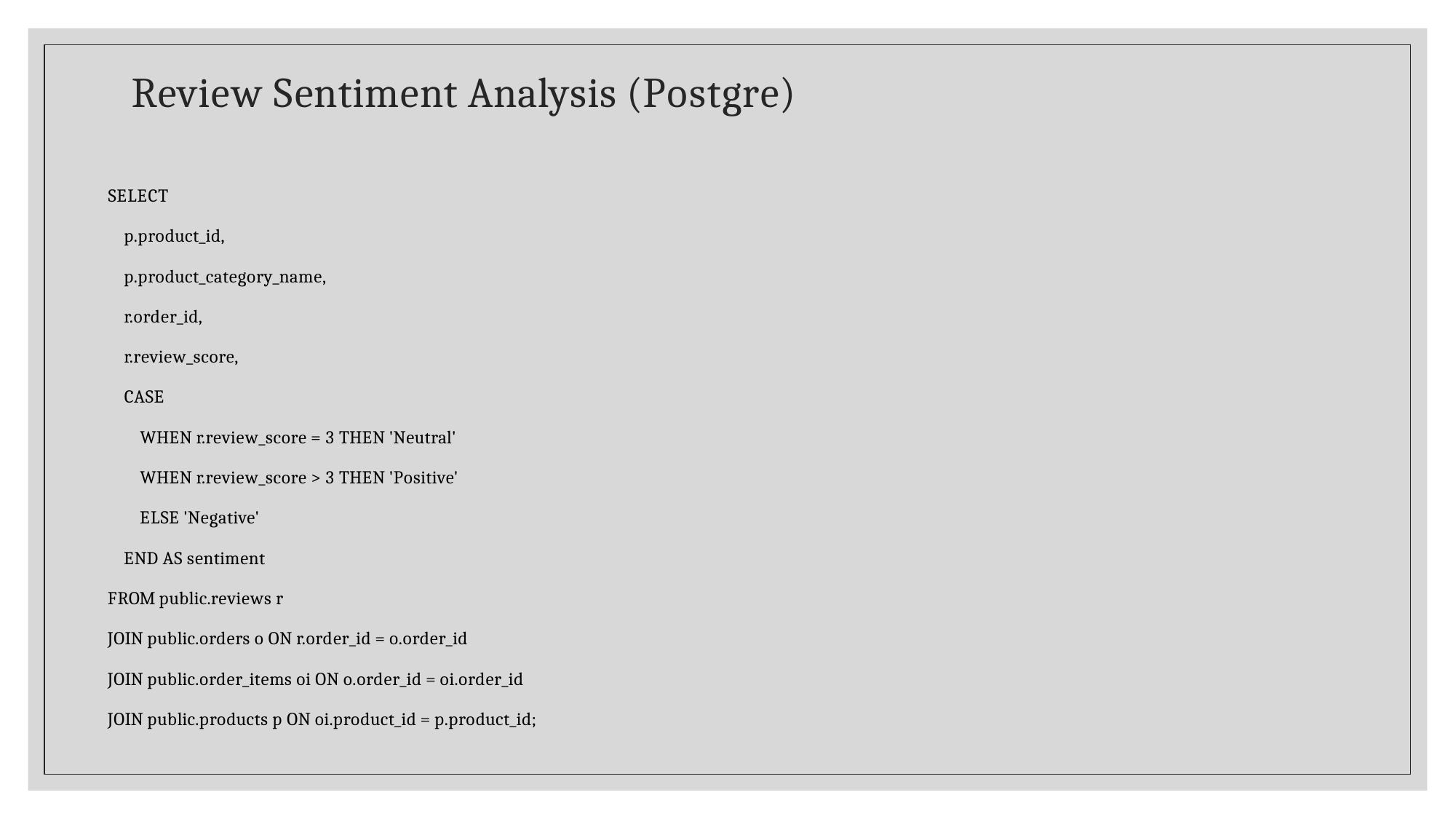

# Review Sentiment Analysis (Postgre)
SELECT
    p.product_id,
    p.product_category_name,
    r.order_id,
    r.review_score,
    CASE
        WHEN r.review_score = 3 THEN 'Neutral'
        WHEN r.review_score > 3 THEN 'Positive'
        ELSE 'Negative'
    END AS sentiment
FROM public.reviews r
JOIN public.orders o ON r.order_id = o.order_id
JOIN public.order_items oi ON o.order_id = oi.order_id
JOIN public.products p ON oi.product_id = p.product_id;